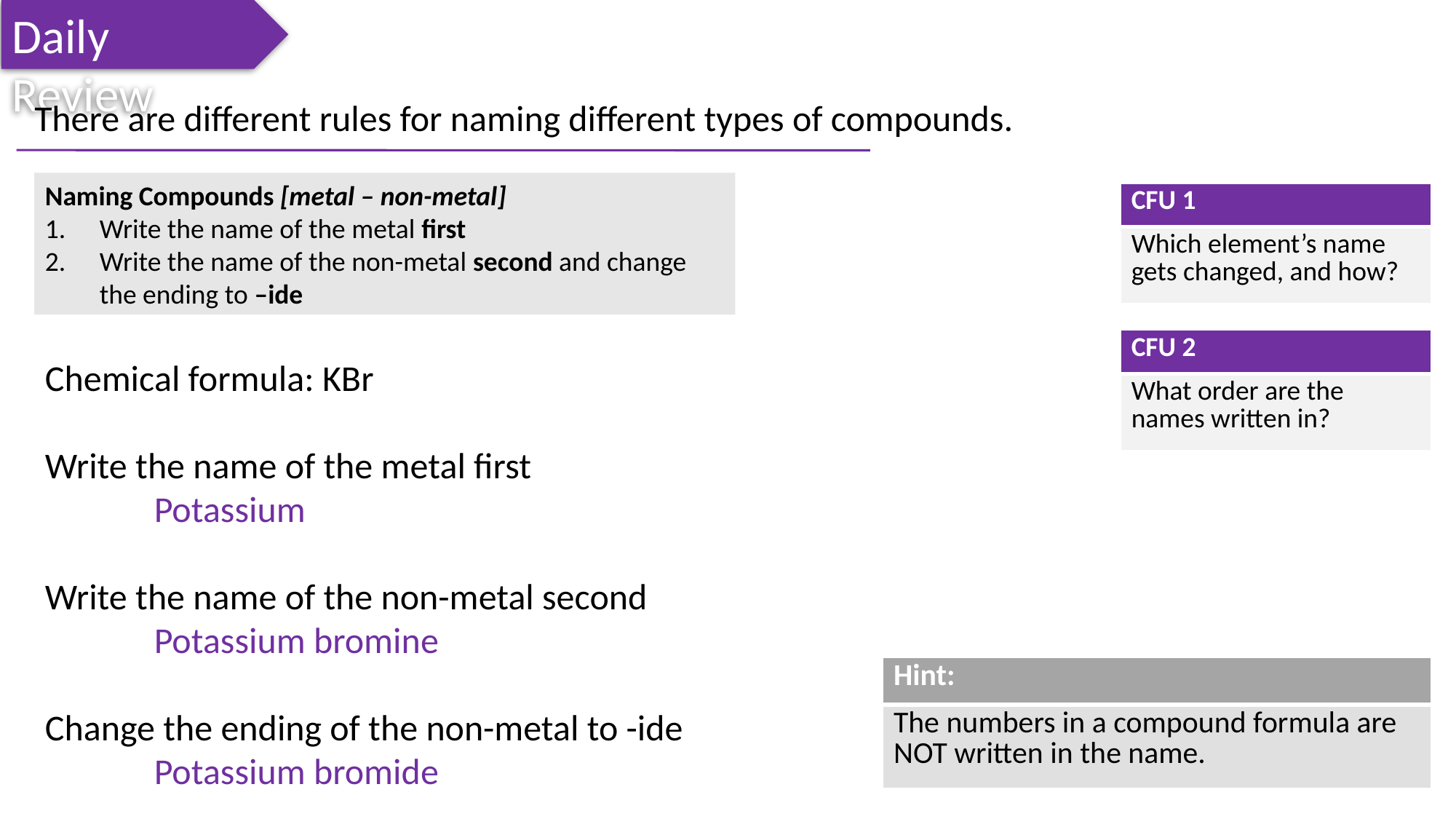

Daily Review
There are different rules for naming different types of compounds.
Naming Compounds [metal – non-metal]
Write the name of the metal first
Write the name of the non-metal second and change the ending to –ide
| CFU 1 |
| --- |
| Which element’s name gets changed, and how? |
| CFU 2 |
| --- |
| What order are the names written in? |
Chemical formula: KBr

Write the name of the metal first
	Potassium

Write the name of the non-metal second
	Potassium bromine

Change the ending of the non-metal to -ide
	Potassium bromide
| Hint: |
| --- |
| The numbers in a compound formula are NOT written in the name. |